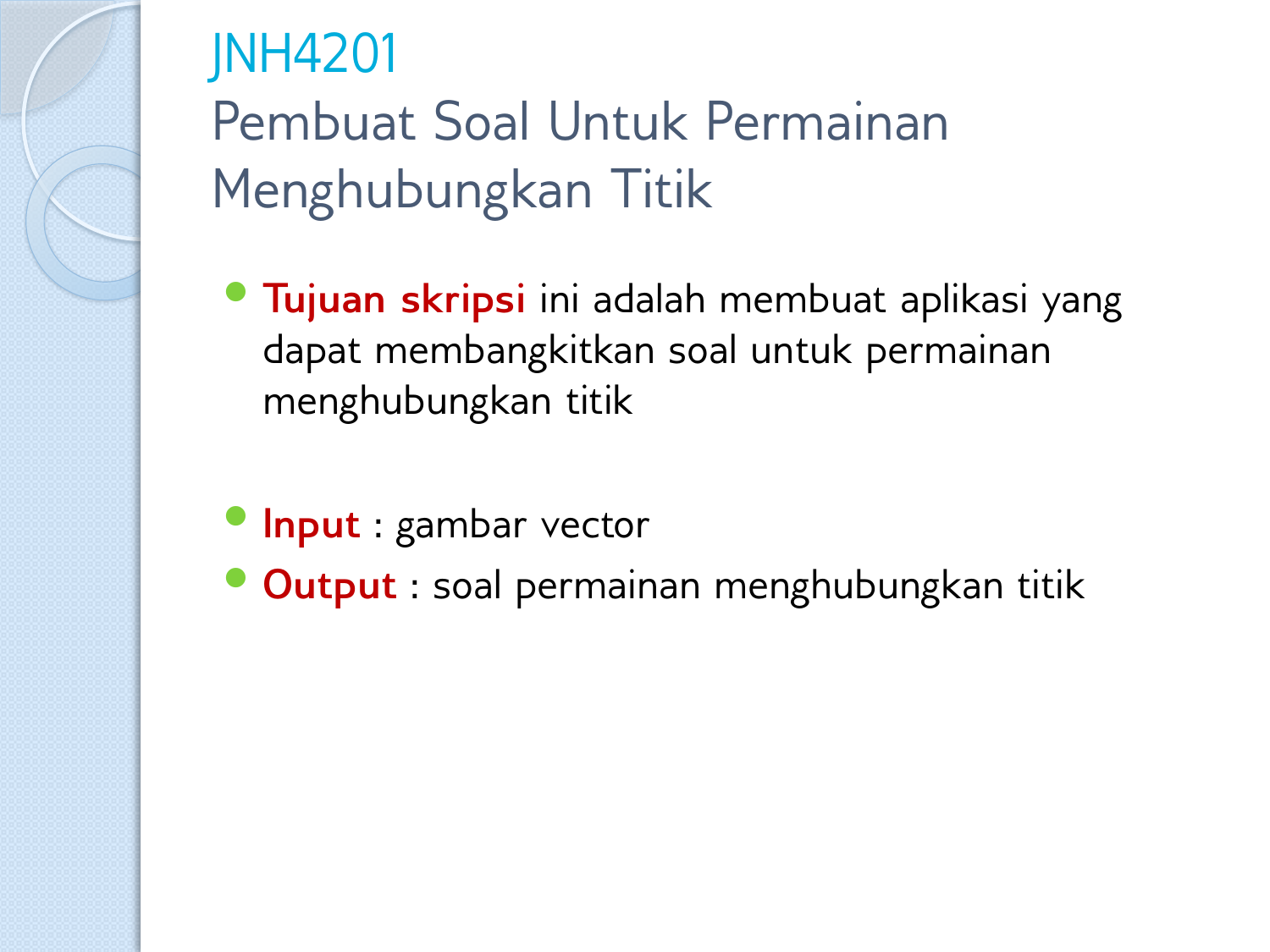

# JNH4201 Pembuat Soal Untuk Permainan Menghubungkan Titik
Tujuan skripsi ini adalah membuat aplikasi yang dapat membangkitkan soal untuk permainan menghubungkan titik

Input : gambar vector
Output : soal permainan menghubungkan titik